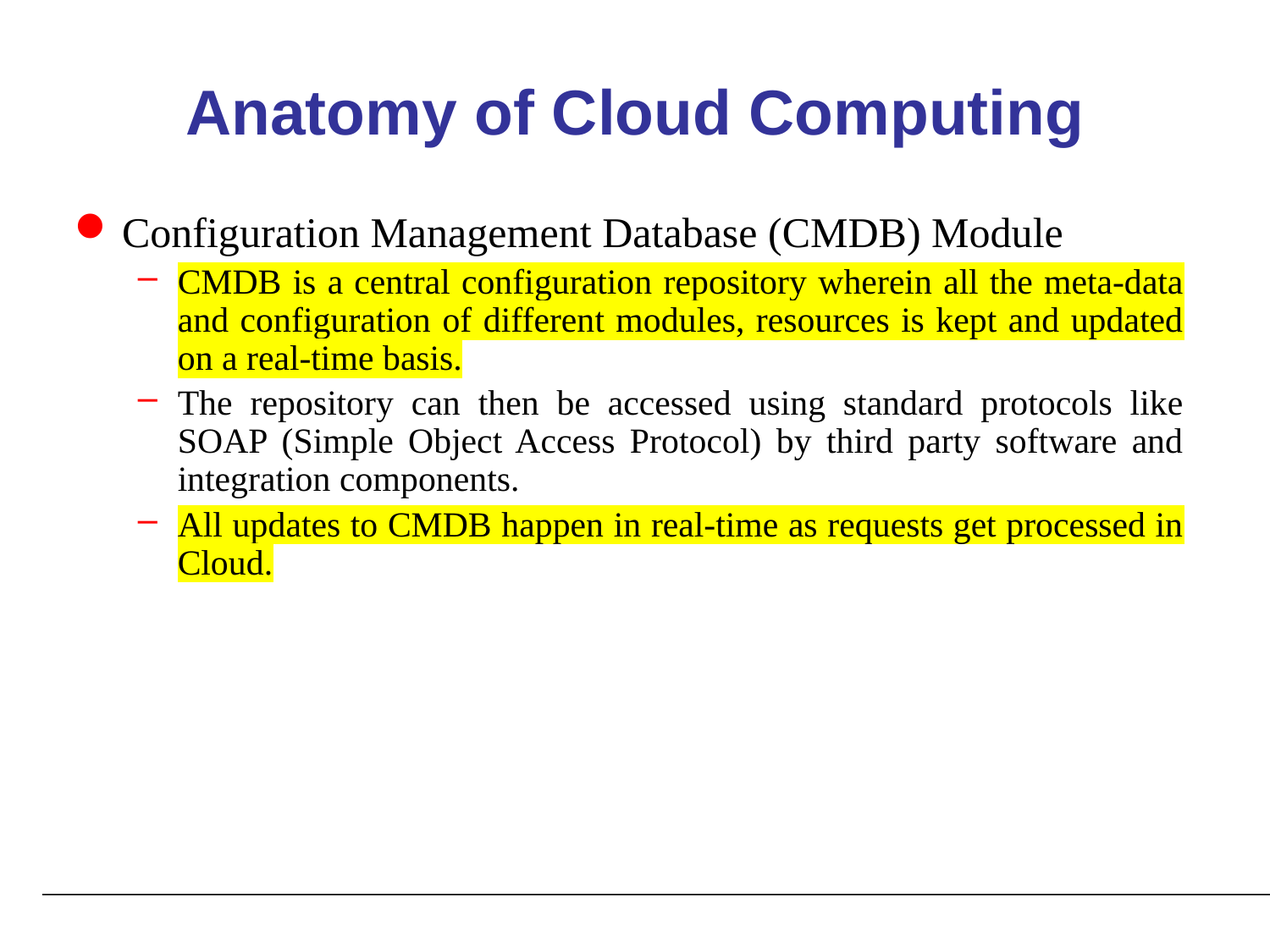

# Anatomy of Cloud Computing
Configuration Management Database (CMDB) Module
CMDB is a central configuration repository wherein all the meta-data and configuration of different modules, resources is kept and updated on a real-time basis.
The repository can then be accessed using standard protocols like SOAP (Simple Object Access Protocol) by third party software and integration components.
All updates to CMDB happen in real-time as requests get processed in Cloud.